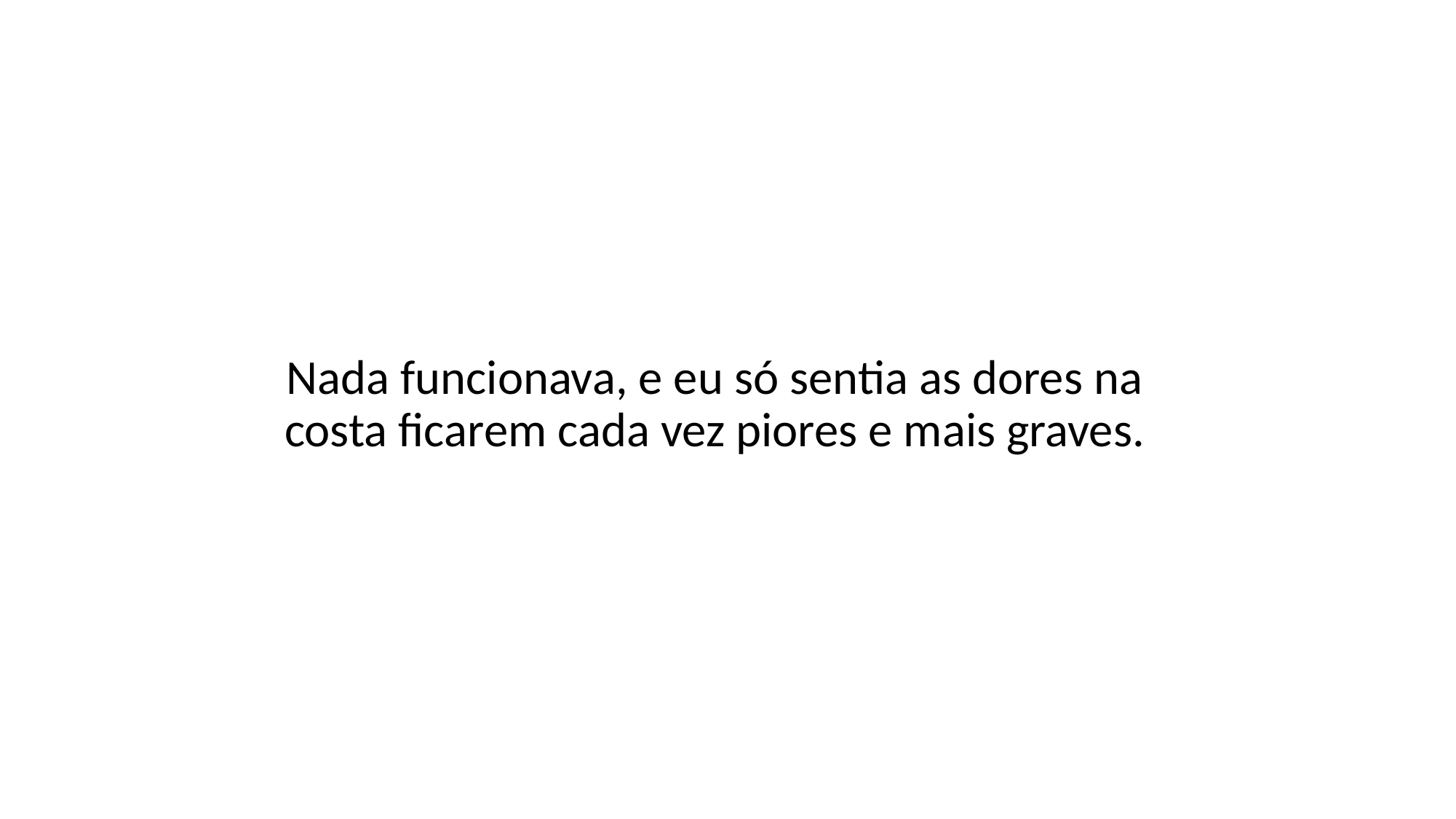

Nada funcionava, e eu só sentia as dores na costa ficarem cada vez piores e mais graves.